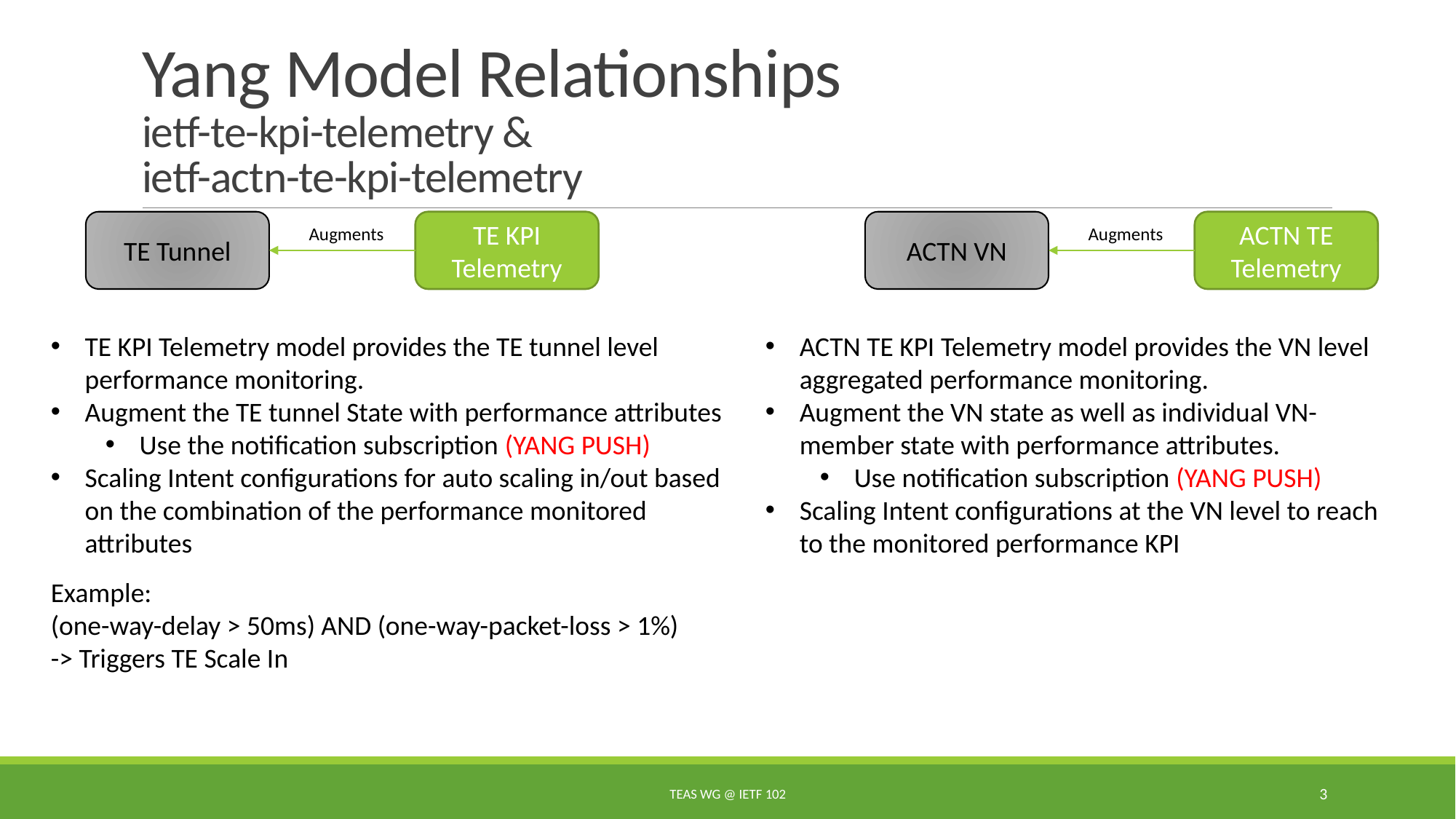

# Yang Model Relationships ietf-te-kpi-telemetry & ietf-actn-te-kpi-telemetry
TE Tunnel
TE KPI Telemetry
ACTN VN
ACTN TE Telemetry
Augments
Augments
TE KPI Telemetry model provides the TE tunnel level performance monitoring.
Augment the TE tunnel State with performance attributes
Use the notification subscription (YANG PUSH)
Scaling Intent configurations for auto scaling in/out based on the combination of the performance monitored attributes

ACTN TE KPI Telemetry model provides the VN level aggregated performance monitoring.
Augment the VN state as well as individual VN-member state with performance attributes.
Use notification subscription (YANG PUSH)
Scaling Intent configurations at the VN level to reach to the monitored performance KPI
Example:
(one-way-delay > 50ms) AND (one-way-packet-loss > 1%)
-> Triggers TE Scale In
TEAS WG @ IETF 102
3